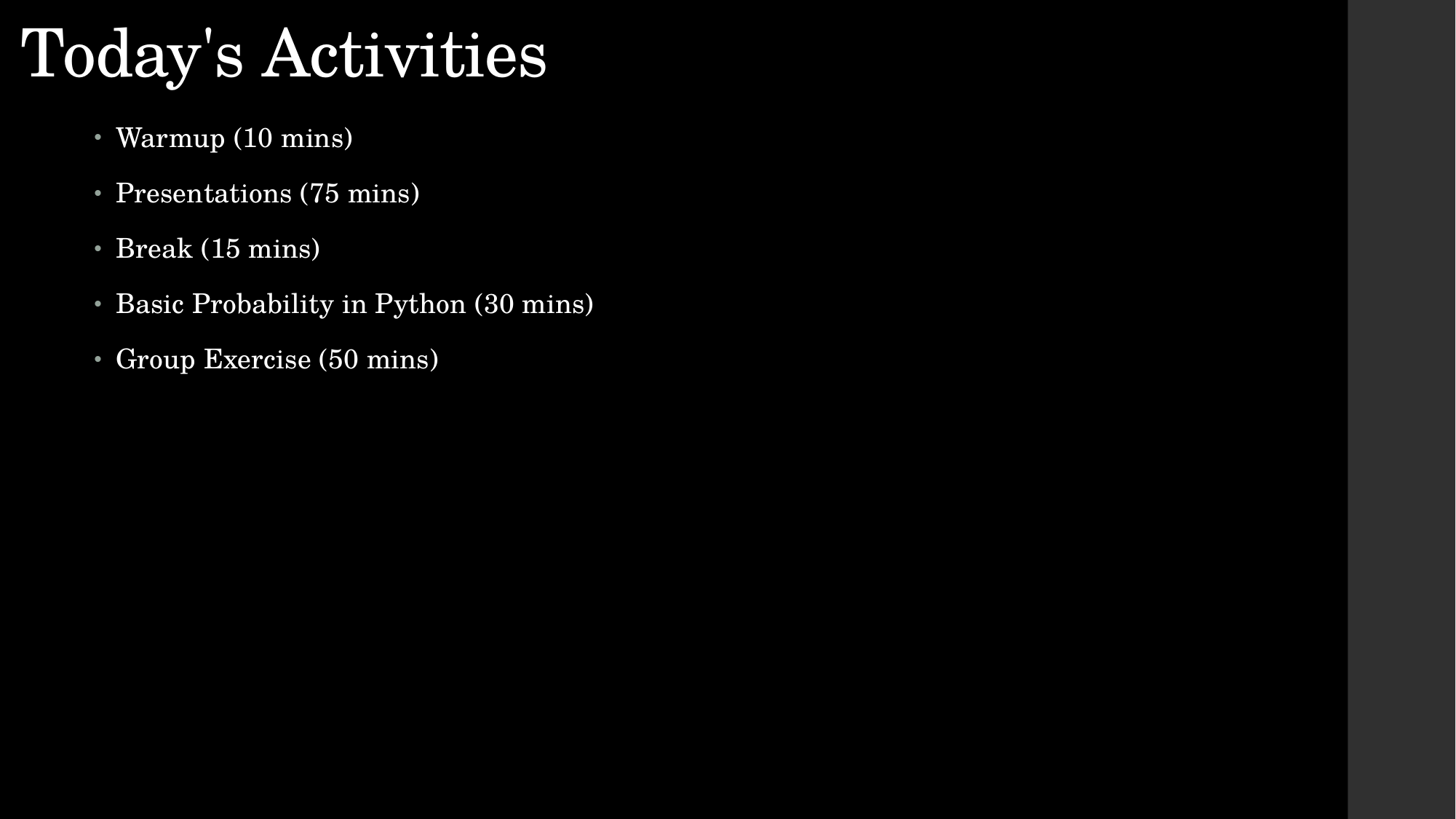

# Today's Activities
Warmup (10 mins)
Presentations (75 mins)
Break (15 mins)
Basic Probability in Python (30 mins)
Group Exercise (50 mins)